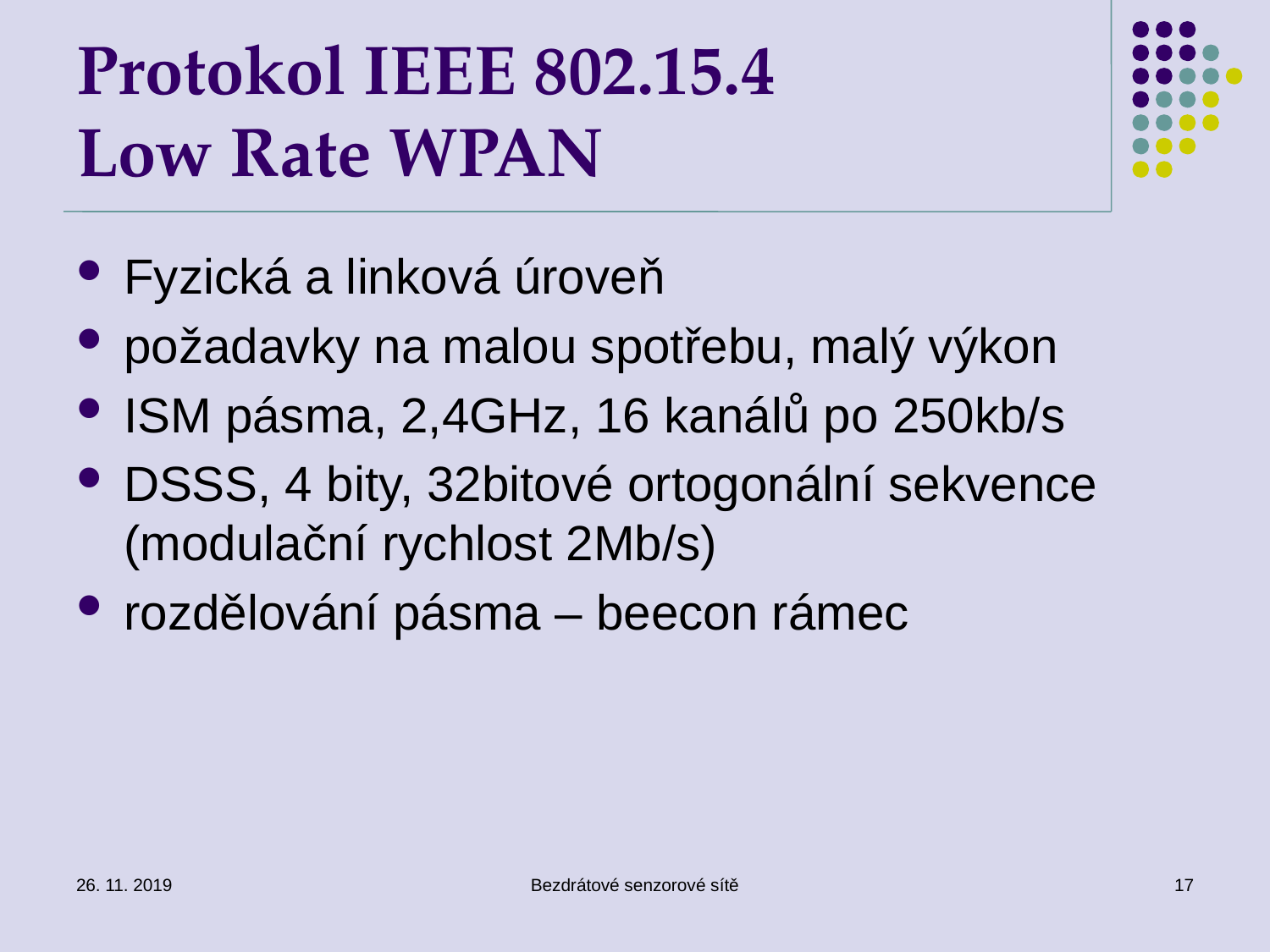

# Protokol IEEE 802.15.4 Low Rate WPAN
Fyzická a linková úroveň
požadavky na malou spotřebu, malý výkon
ISM pásma, 2,4GHz, 16 kanálů po 250kb/s
DSSS, 4 bity, 32bitové ortogonální sekvence (modulační rychlost 2Mb/s)
rozdělování pásma – beecon rámec

26. 11. 2019
Bezdrátové senzorové sítě
17